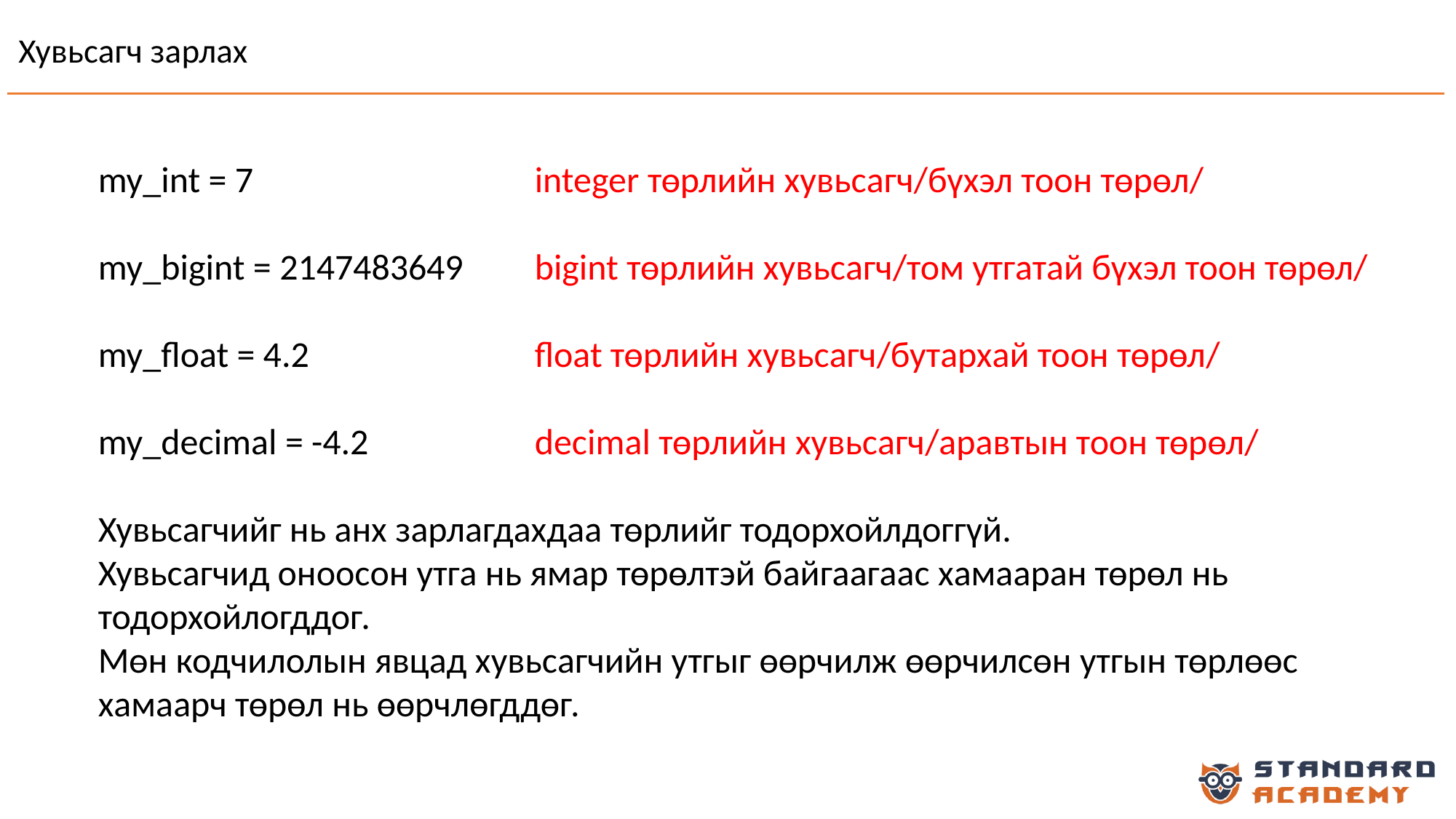

# Хувьсагч зарлах
my_int = 7			integer төрлийн хувьсагч/бүхэл тоон төрөл/

my_bigint = 2147483649	bigint төрлийн хувьсагч/том утгатай бүхэл тоон төрөл/

my_float = 4.2			float төрлийн хувьсагч/бутархай тоон төрөл/

my_decimal = -4.2		decimal төрлийн хувьсагч/аравтын тоон төрөл/

Хувьсагчийг нь анх зарлагдахдаа төрлийг тодорхойлдоггүй.
Хувьсагчид оноосон утга нь ямар төрөлтэй байгаагаас хамааран төрөл нь тодорхойлогддог.
Мөн кодчилолын явцад хувьсагчийн утгыг өөрчилж өөрчилсөн утгын төрлөөс хамаарч төрөл нь өөрчлөгддөг.